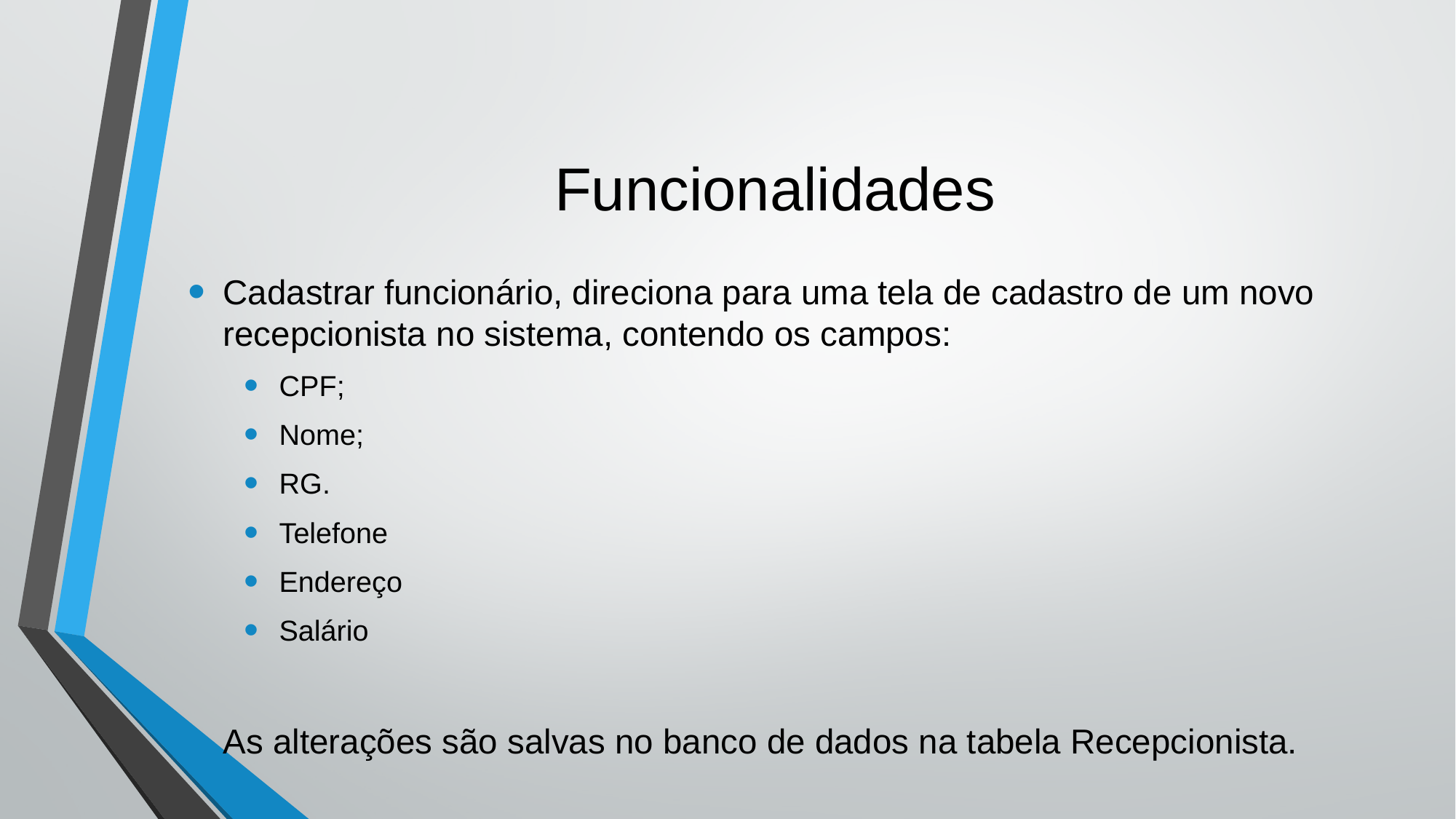

# Funcionalidades
Cadastrar funcionário, direciona para uma tela de cadastro de um novo recepcionista no sistema, contendo os campos:
CPF;
Nome;
RG.
Telefone
Endereço
Salário

As alterações são salvas no banco de dados na tabela Recepcionista.